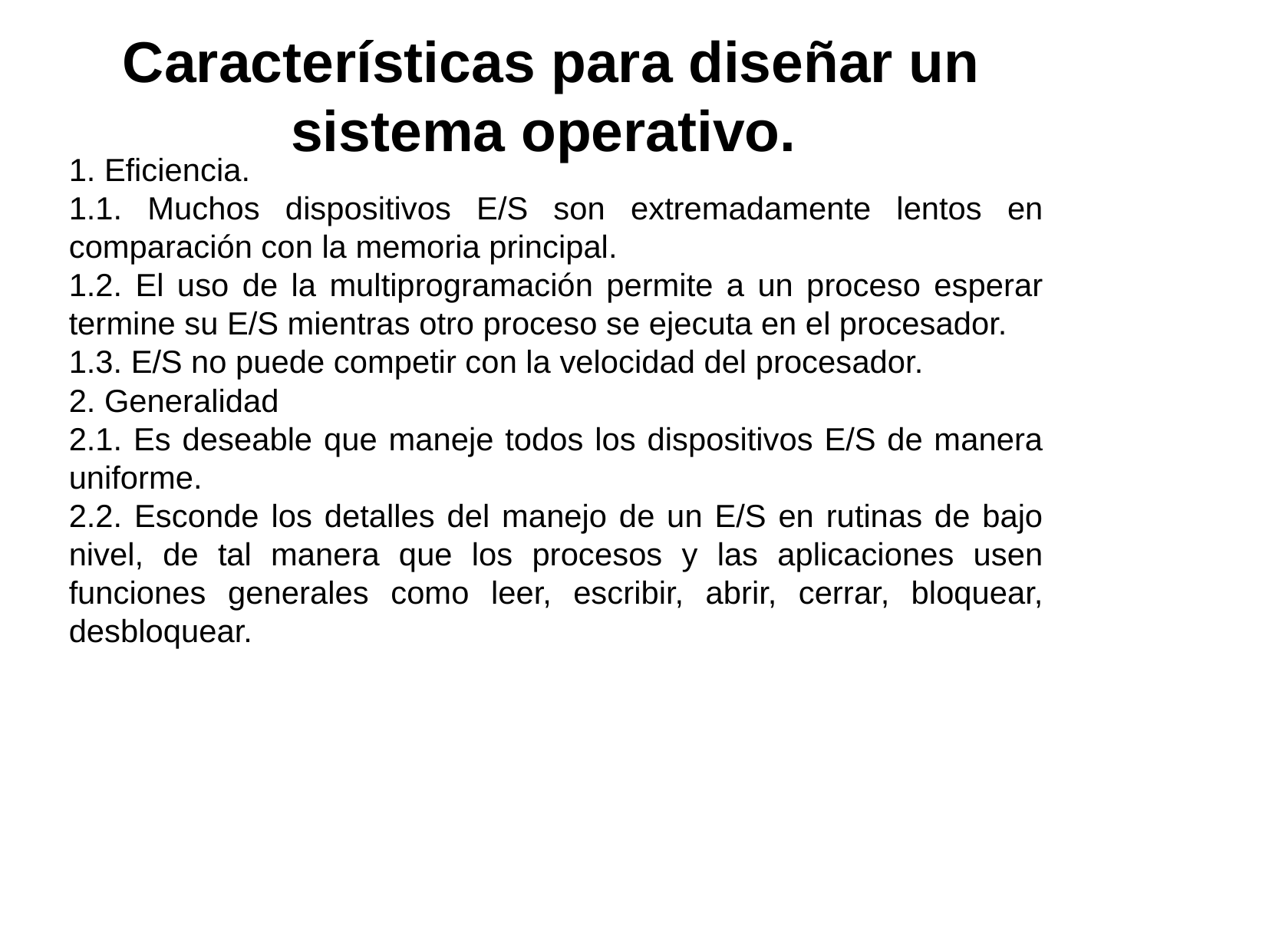

Características para diseñar un sistema operativo.
1. Eficiencia.
1.1. Muchos dispositivos E/S son extremadamente lentos en comparación con la memoria principal.
1.2. El uso de la multiprogramación permite a un proceso esperar termine su E/S mientras otro proceso se ejecuta en el procesador.
1.3. E/S no puede competir con la velocidad del procesador.
2. Generalidad
2.1. Es deseable que maneje todos los dispositivos E/S de manera uniforme.
2.2. Esconde los detalles del manejo de un E/S en rutinas de bajo nivel, de tal manera que los procesos y las aplicaciones usen funciones generales como leer, escribir, abrir, cerrar, bloquear, desbloquear.
Universidad Nacional de Ingeniería